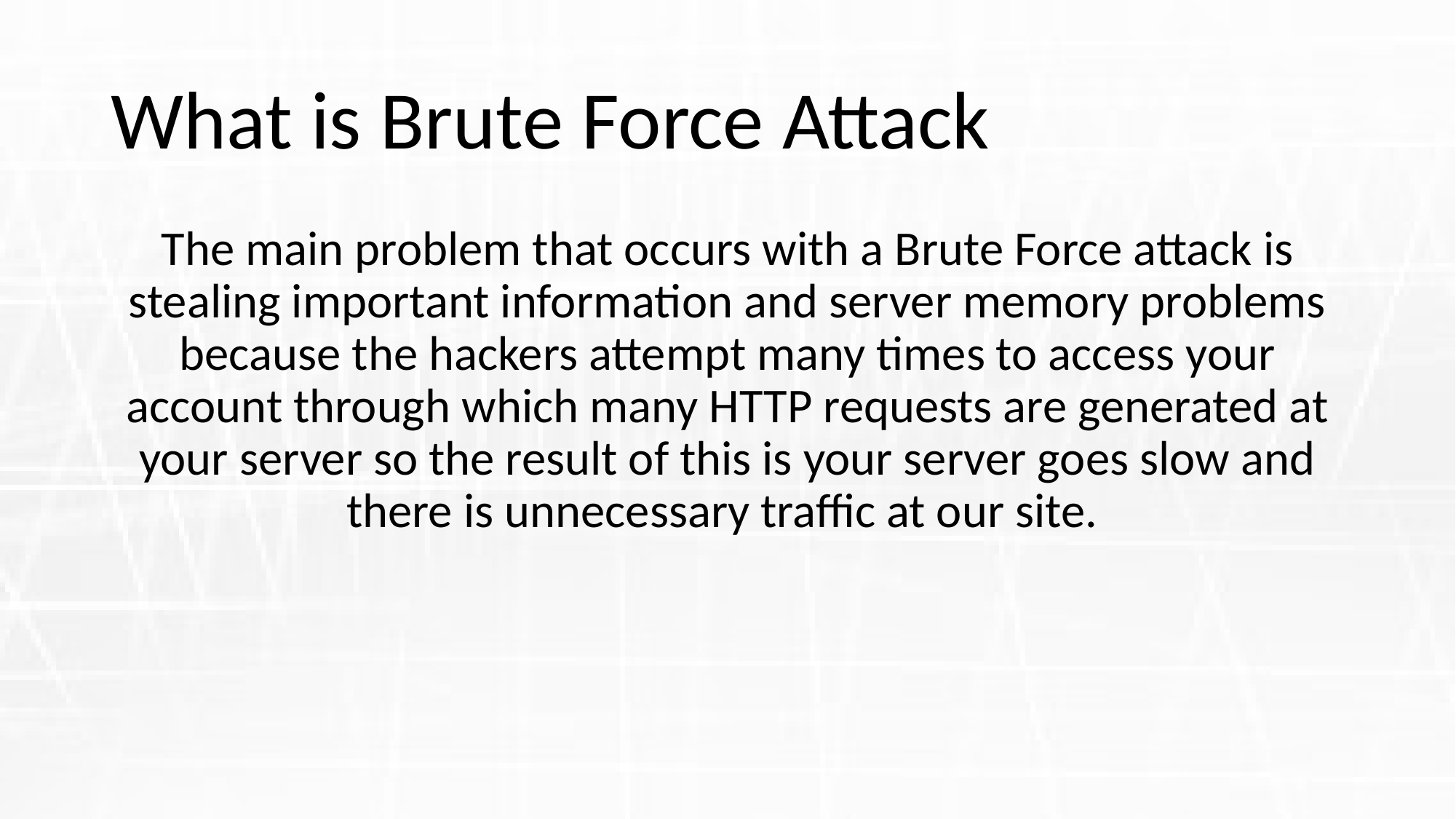

# What is Brute Force Attack
The main problem that occurs with a Brute Force attack is stealing important information and server memory problems because the hackers attempt many times to access your account through which many HTTP requests are generated at your server so the result of this is your server goes slow and there is unnecessary traffic at our site.